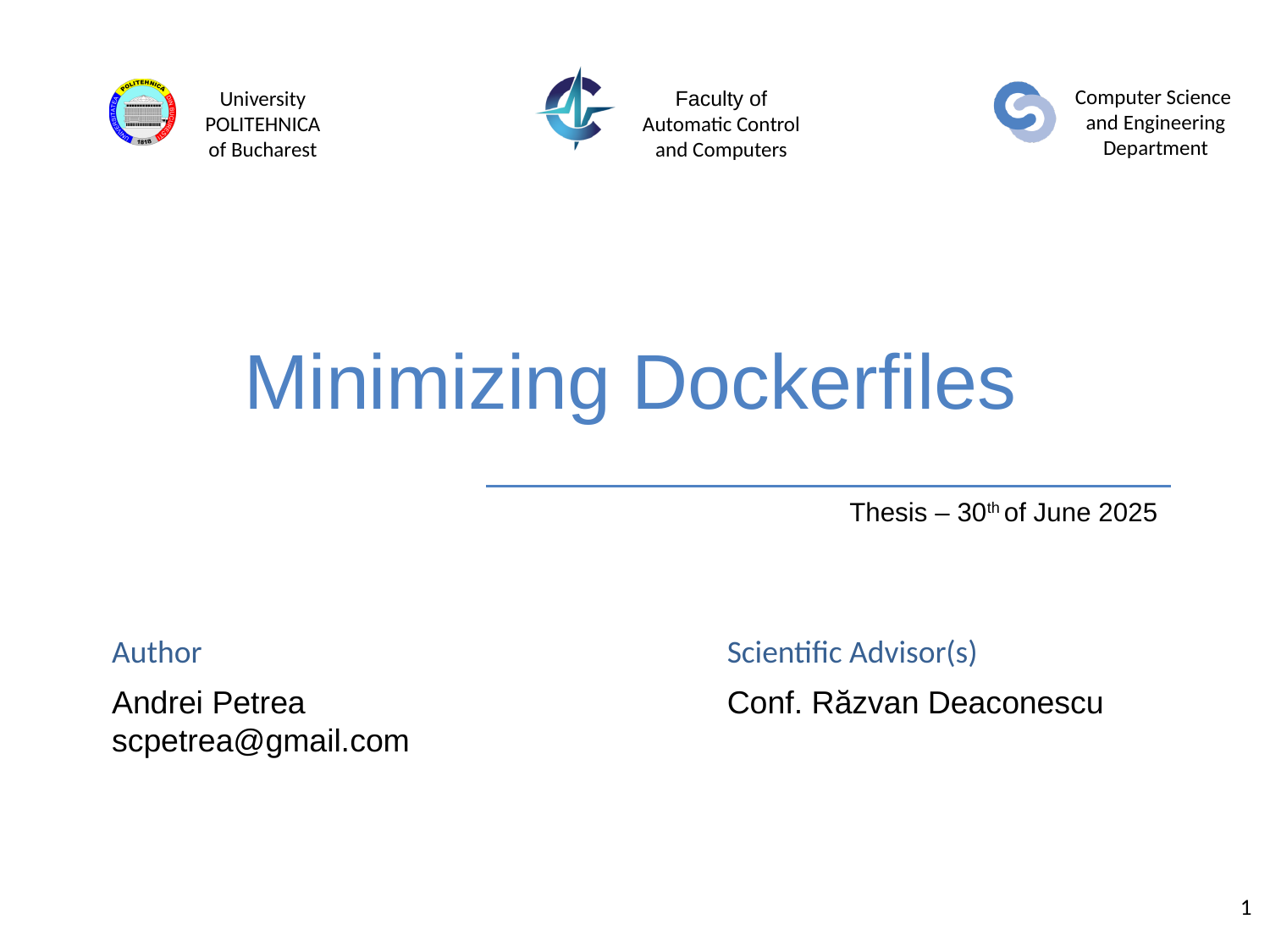

# Minimizing Dockerfiles

Thesis – 30th of June 2025
Andrei Petrea
scpetrea@gmail.com
Conf. Răzvan Deaconescu
1